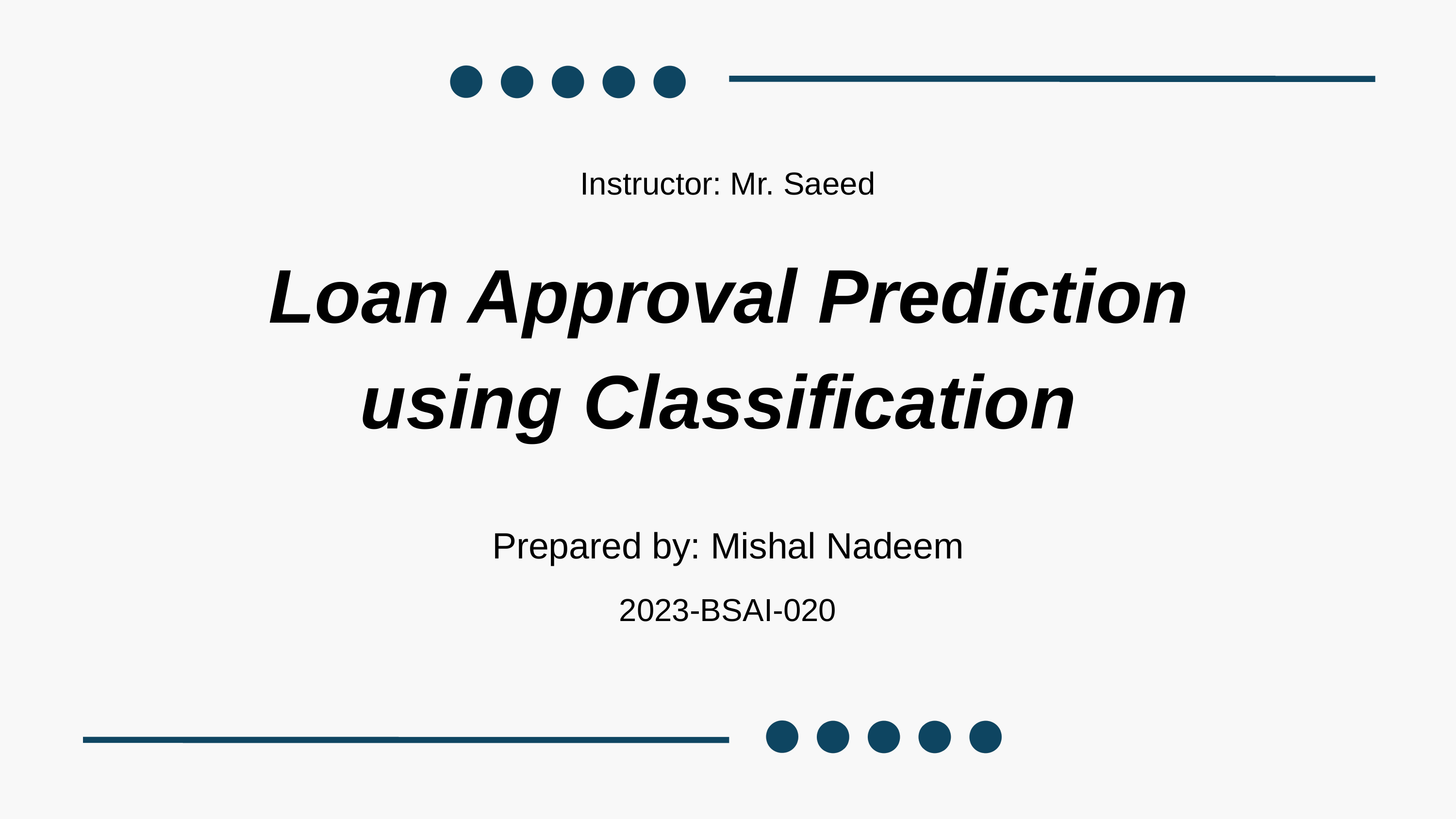

Instructor: Mr. Saeed
Loan Approval Prediction using Classification
Prepared by: Mishal Nadeem
2023-BSAI-020